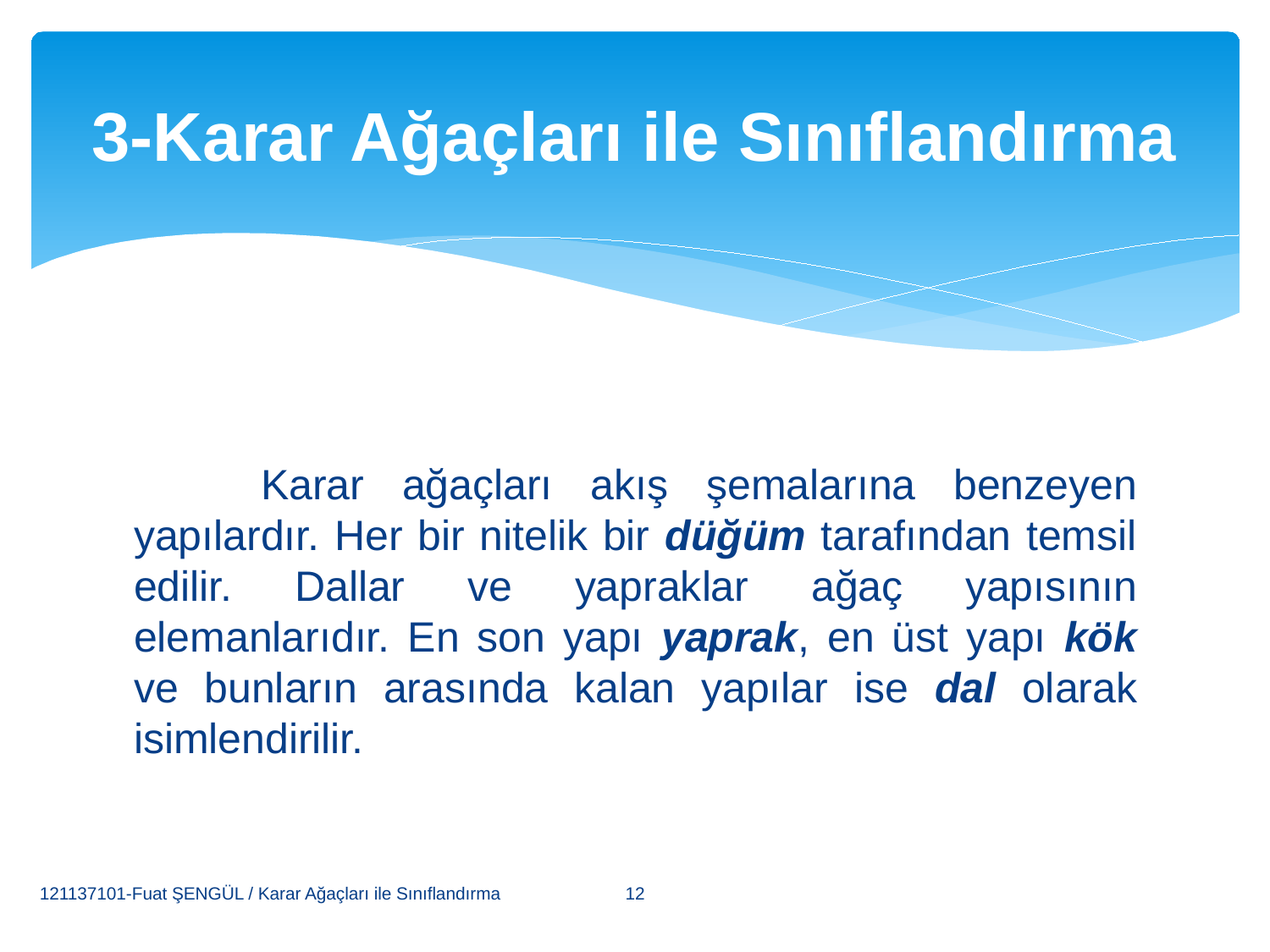

# 3-Karar Ağaçları ile Sınıflandırma
	Karar ağaçları akış şemalarına benzeyen yapılardır. Her bir nitelik bir düğüm tarafından temsil edilir. Dallar ve yapraklar ağaç yapısının elemanlarıdır. En son yapı yaprak, en üst yapı kök ve bunların arasında kalan yapılar ise dal olarak isimlendirilir.
12
121137101-Fuat ŞENGÜL / Karar Ağaçları ile Sınıflandırma